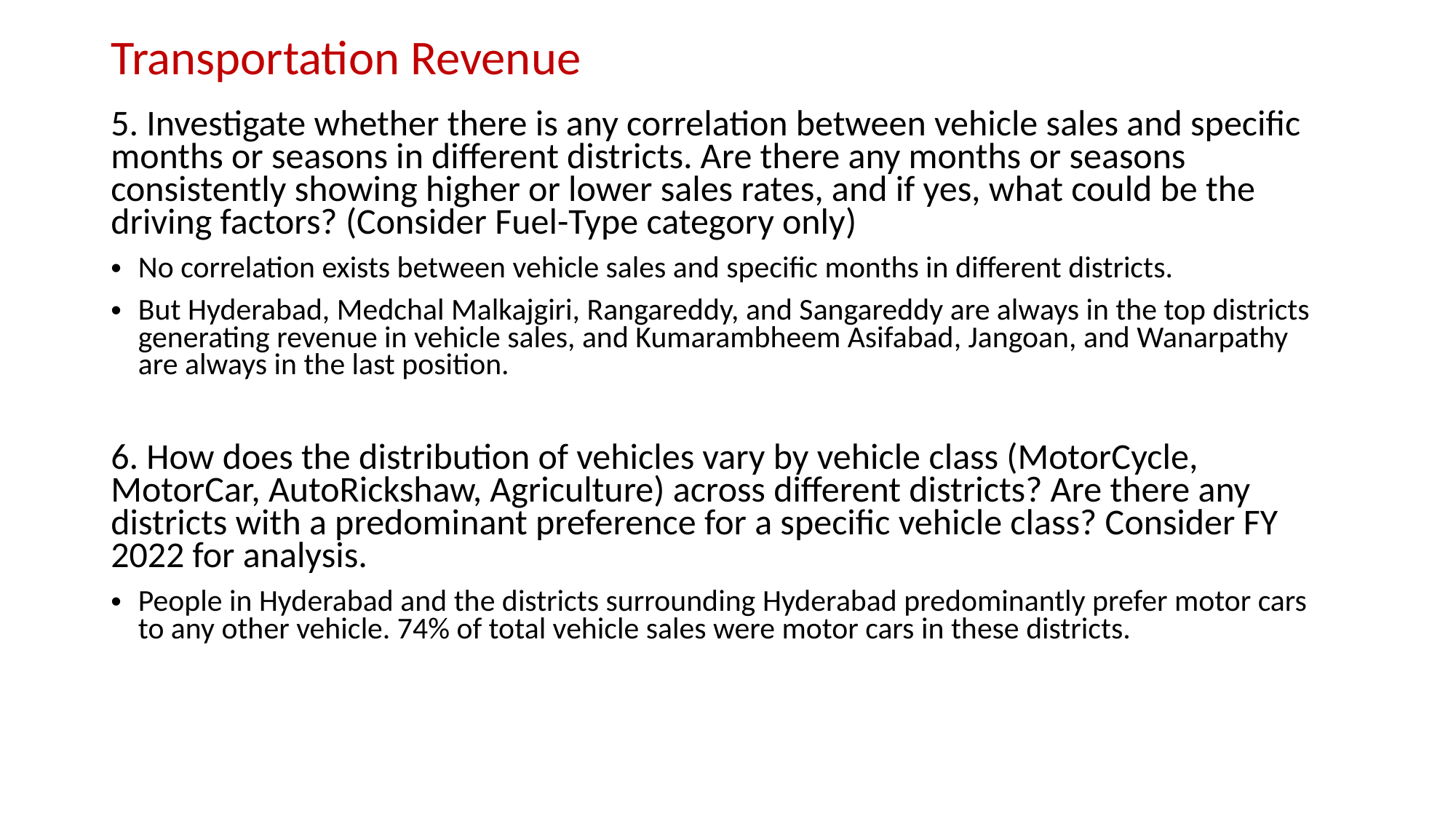

# Transportation Revenue
5. Investigate whether there is any correlation between vehicle sales and specific months or seasons in different districts. Are there any months or seasons consistently showing higher or lower sales rates, and if yes, what could be the driving factors? (Consider Fuel-Type category only)
No correlation exists between vehicle sales and specific months in different districts.
But Hyderabad, Medchal Malkajgiri, Rangareddy, and Sangareddy are always in the top districts generating revenue in vehicle sales, and Kumarambheem Asifabad, Jangoan, and Wanarpathy are always in the last position.

6. How does the distribution of vehicles vary by vehicle class (MotorCycle, MotorCar, AutoRickshaw, Agriculture) across different districts? Are there any districts with a predominant preference for a specific vehicle class? Consider FY 2022 for analysis.
People in Hyderabad and the districts surrounding Hyderabad predominantly prefer motor cars to any other vehicle. 74% of total vehicle sales were motor cars in these districts.